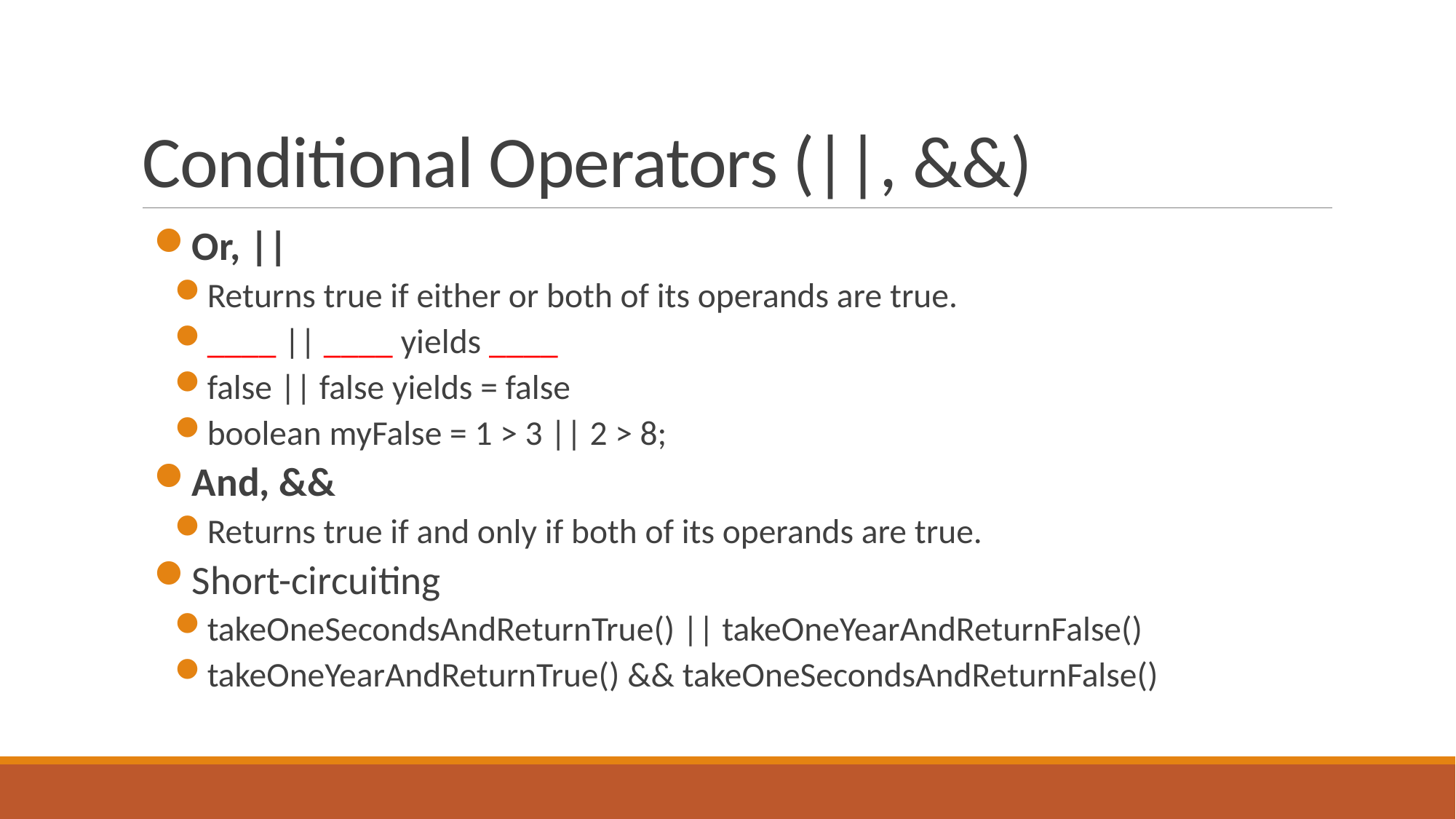

# Conditional Operators (||, &&)
Or, ||
Returns true if either or both of its operands are true.
____ || ____ yields ____
false || false yields = false
boolean myFalse = 1 > 3 || 2 > 8;
And, &&
Returns true if and only if both of its operands are true.
Short-circuiting
takeOneSecondsAndReturnTrue() || takeOneYearAndReturnFalse()
takeOneYearAndReturnTrue() && takeOneSecondsAndReturnFalse()